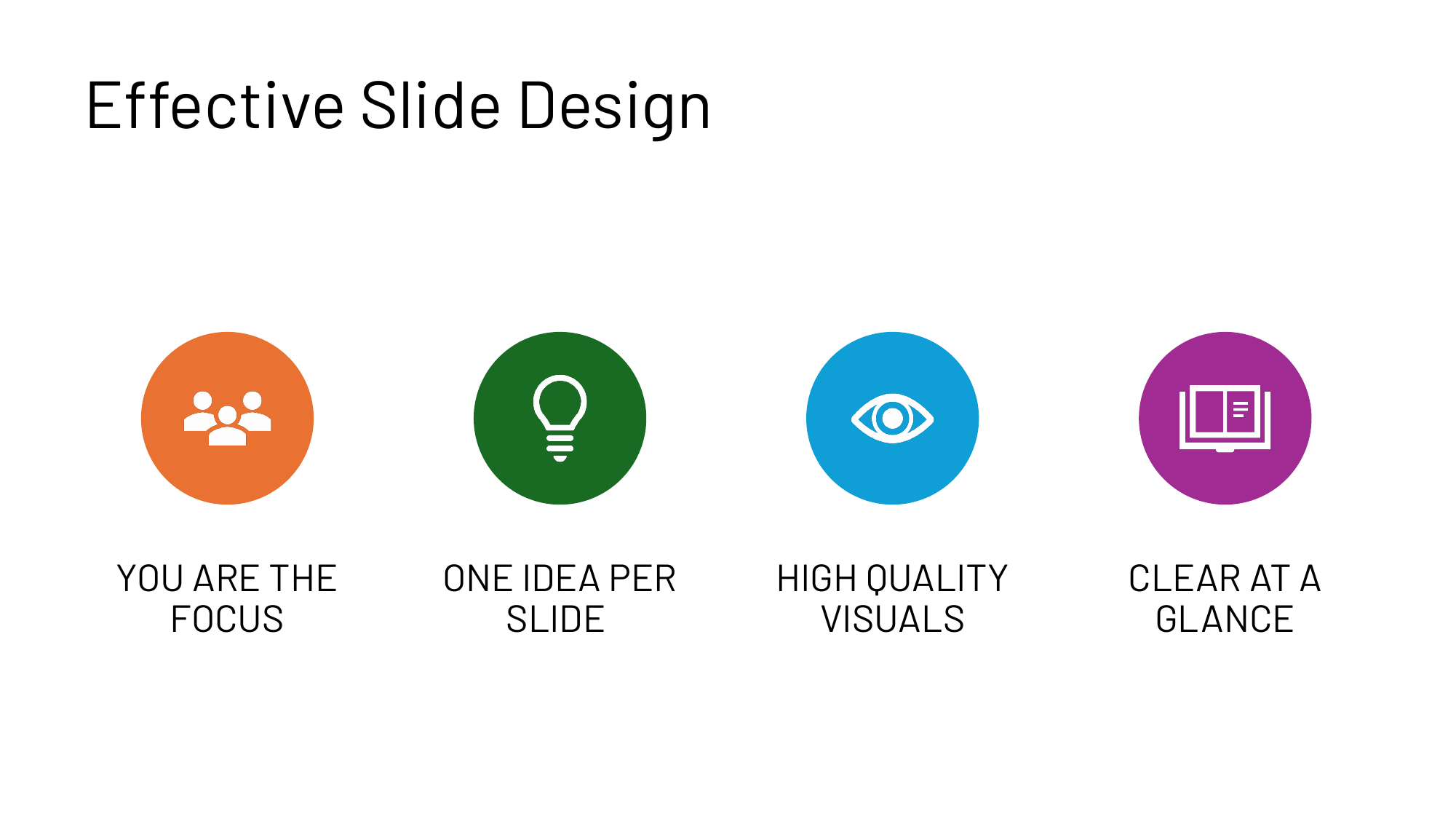

# Effective Slide Design
You are the Focus
One idea per slide
High quality visuals
Clear at a glance